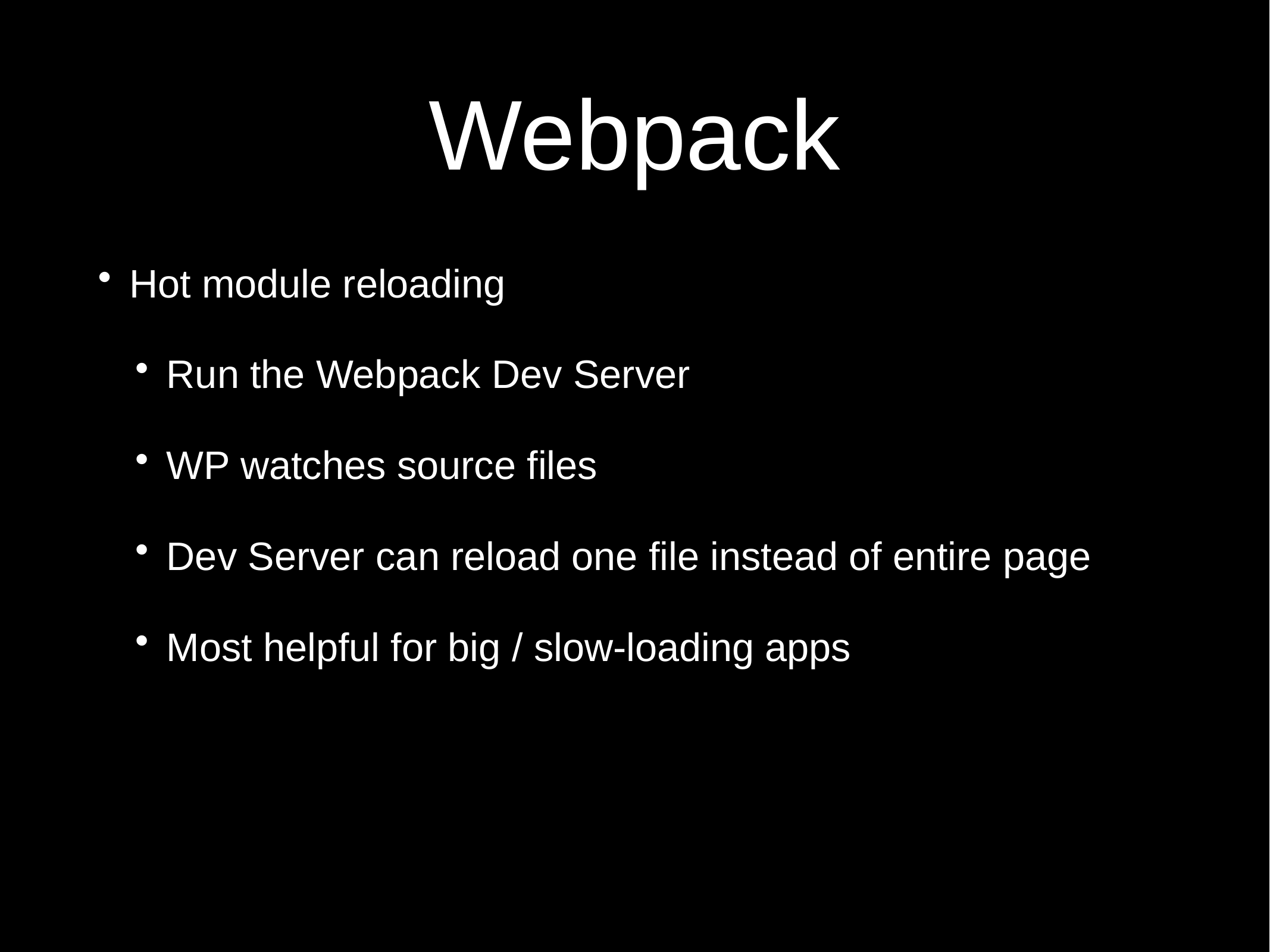

# Webpack
Hot module reloading
Run the Webpack Dev Server
WP watches source files
Dev Server can reload one file instead of entire page
Most helpful for big / slow-loading apps